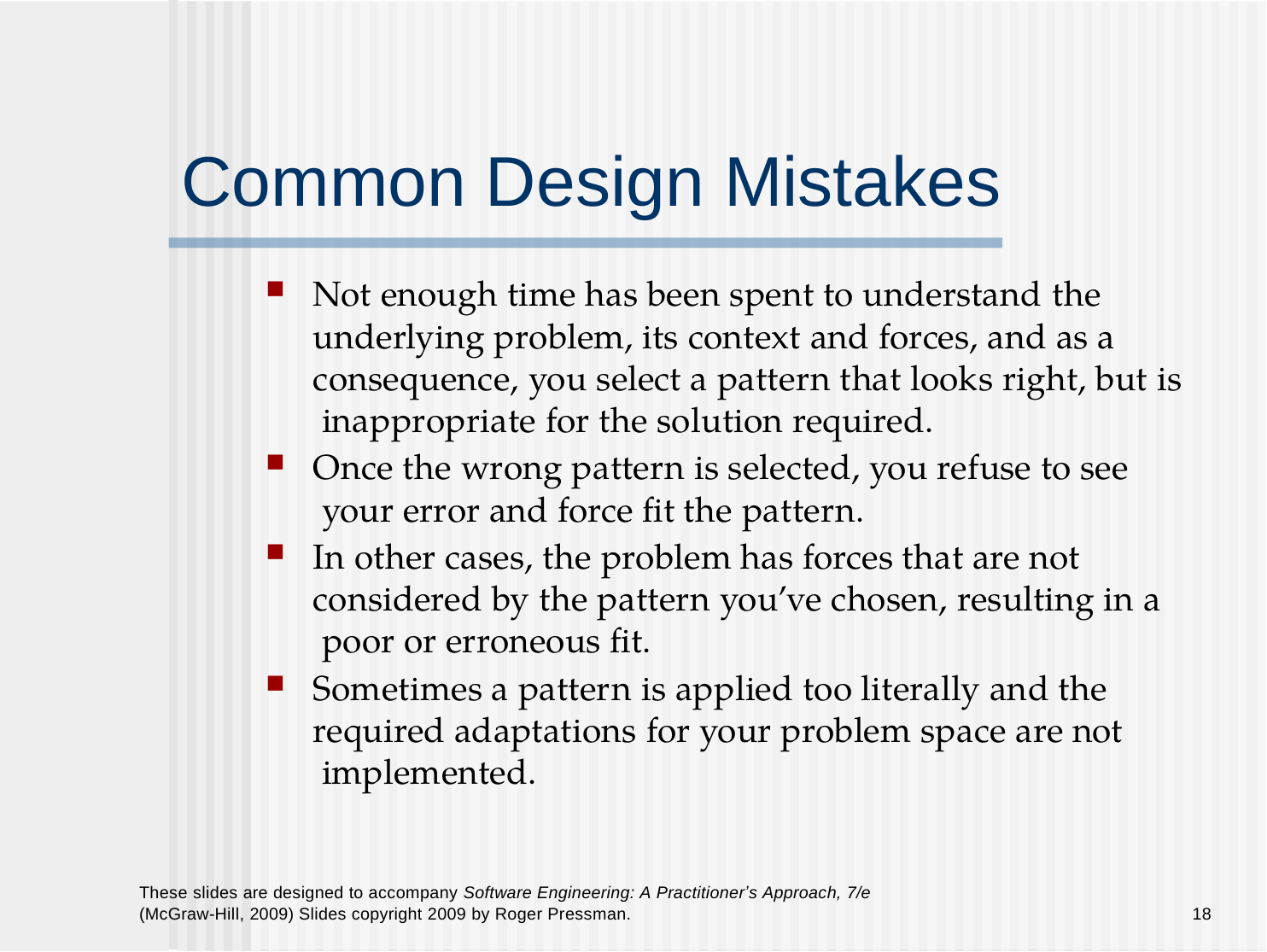

# Common Design Mistakes
Not enough time has been spent to understand the  underlying problem, its context and forces, and as a  consequence, you select a pattern that looks right, but is  inappropriate for the solution required.
Once the wrong pattern is selected, you refuse to see  your error and force fit the pattern.
In other cases, the problem has forces that are not  considered by the pattern you’ve chosen, resulting in a  poor or erroneous fit.
Sometimes a pattern is applied too literally and the  required adaptations for your problem space are not  implemented.
These slides are designed to accompany Software Engineering: A Practitionerʼs Approach, 7/e
(McGraw-Hill, 2009) Slides copyright 2009 by Roger Pressman.
18